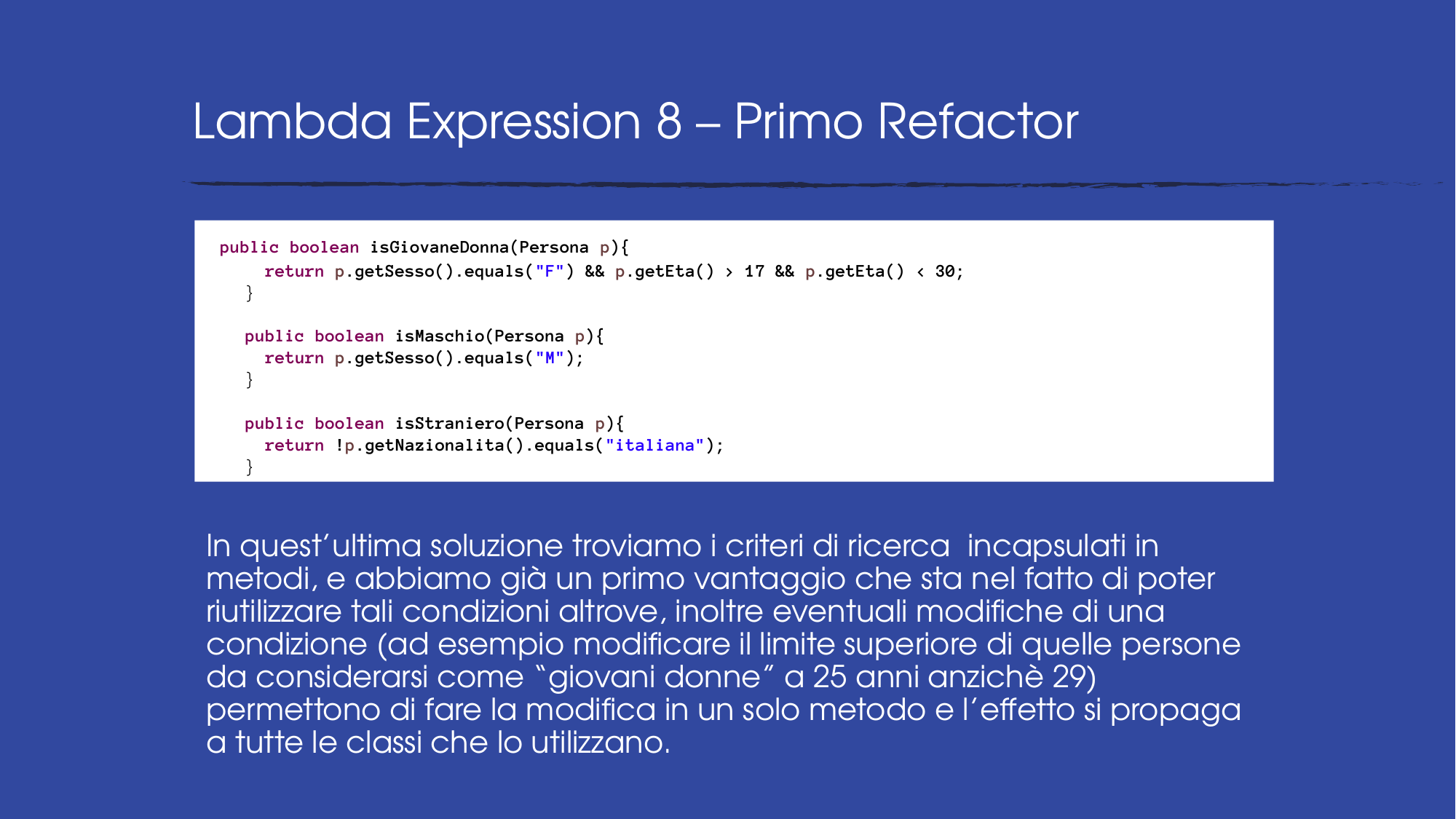

# Lambda Expression 8 – Primo Refactor
 public boolean isGiovaneDonna(Persona p){
      return p.getSesso().equals("F") && p.getEta() > 17 && p.getEta() < 30;
    }

    public boolean isMaschio(Persona p){
      return p.getSesso().equals("M");
    }

    public boolean isStraniero(Persona p){
      return !p.getNazionalita().equals("italiana");
    }
In quest’ultima soluzione troviamo i criteri di ricerca  incapsulati in metodi, e abbiamo già un primo vantaggio che sta nel fatto di poter riutilizzare tali condizioni altrove, inoltre eventuali modifiche di una condizione (ad esempio modificare il limite superiore di quelle persone da considerarsi come “giovani donne” a 25 anni anzichè 29) permettono di fare la modifica in un solo metodo e l’effetto si propaga a tutte le classi che lo utilizzano.